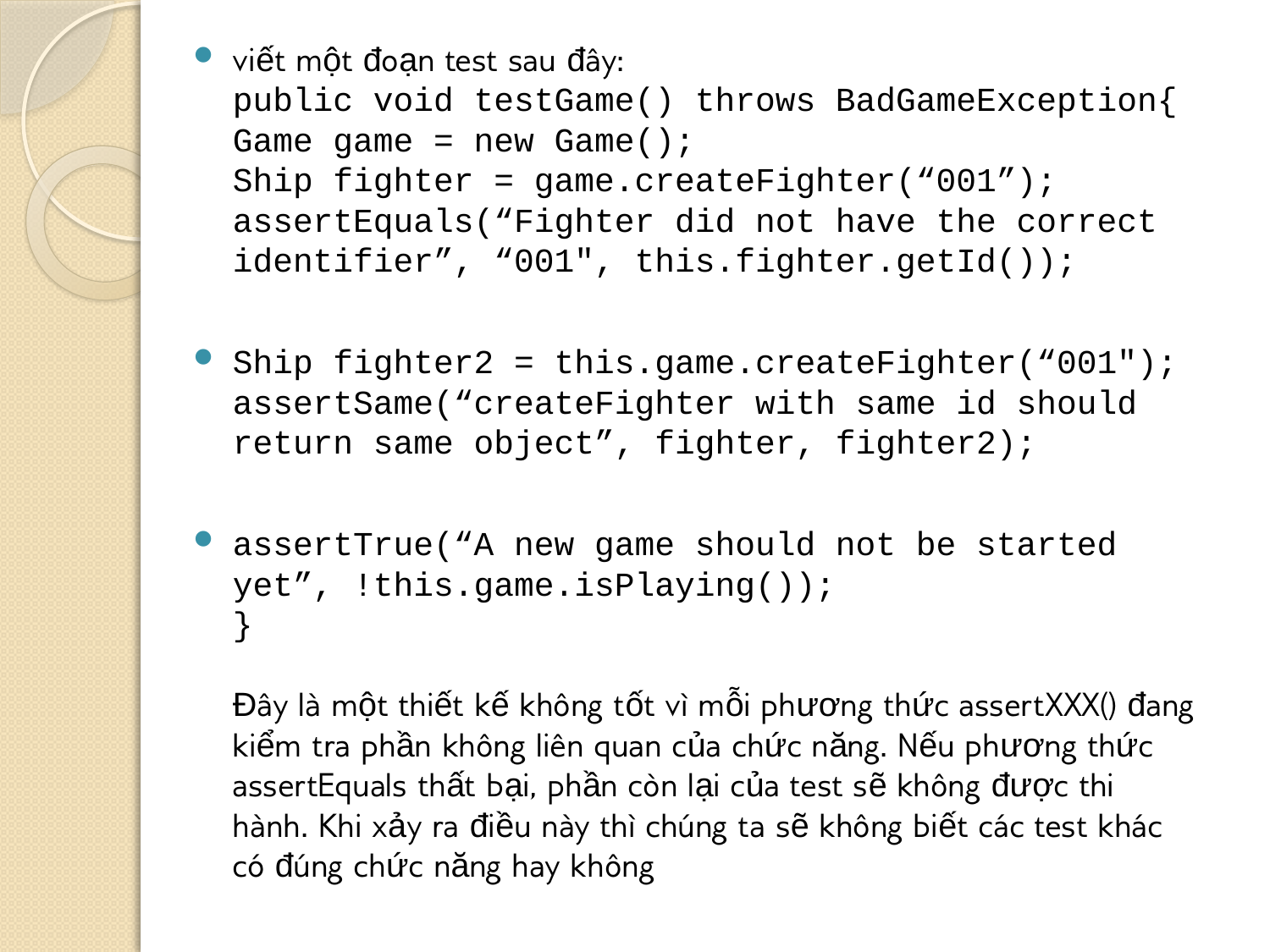

viết một đoạn test sau đây:
public void testGame() throws BadGameException{
Game game = new Game();
Ship fighter = game.createFighter(“001”);
assertEquals(“Fighter did not have the correct identifier”, “001″, this.fighter.getId());

Ship fighter2 = this.game.createFighter(“001″);
assertSame(“createFighter with same id should return same object”, fighter, fighter2);

assertTrue(“A new game should not be started yet”, !this.game.isPlaying());
}
Đây là một thiết kế không tốt vì mỗi phương thức assertXXX() đang kiểm tra phần không liên quan của chức năng. Nếu phương thức assertEquals thất bại, phần còn lại của test sẽ không được thi hành. Khi xảy ra điều này thì chúng ta sẽ không biết các test khác có đúng chức năng hay không